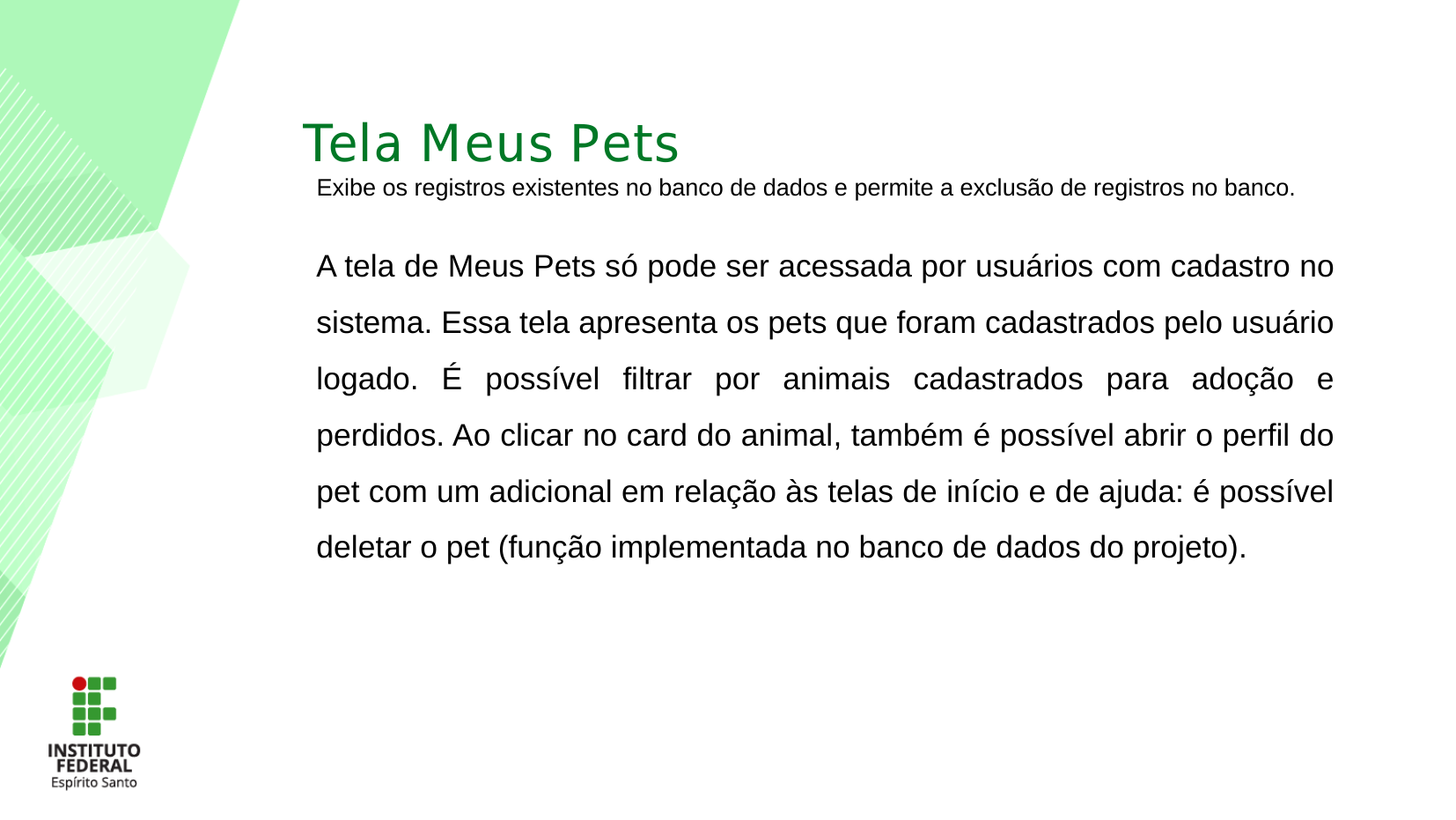

Tela Meus Pets
Exibe os registros existentes no banco de dados e permite a exclusão de registros no banco.
A tela de Meus Pets só pode ser acessada por usuários com cadastro no sistema. Essa tela apresenta os pets que foram cadastrados pelo usuário logado. É possível filtrar por animais cadastrados para adoção e perdidos. Ao clicar no card do animal, também é possível abrir o perfil do pet com um adicional em relação às telas de início e de ajuda: é possível deletar o pet (função implementada no banco de dados do projeto).